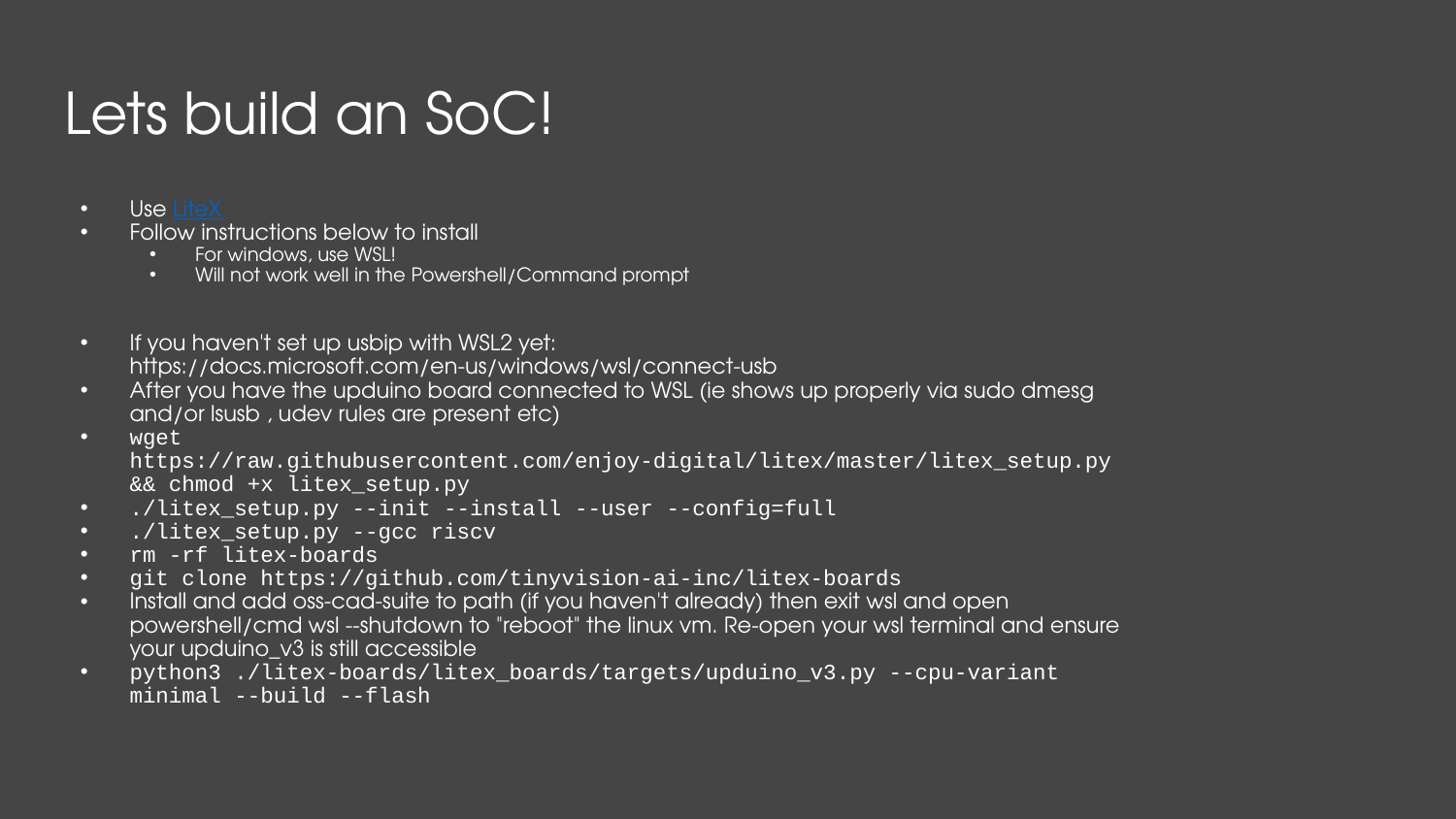

# Lets build an SoC!
Use LiteX
Follow instructions below to install
For windows, use WSL!
Will not work well in the Powershell/Command prompt

If you haven't set up usbip with WSL2 yet: https://docs.microsoft.com/en-us/windows/wsl/connect-usb
After you have the upduino board connected to WSL (ie shows up properly via sudo dmesg and/or lsusb , udev rules are present etc)
wget https://raw.githubusercontent.com/enjoy-digital/litex/master/litex_setup.py && chmod +x litex_setup.py
./litex_setup.py --init --install --user --config=full
./litex_setup.py --gcc riscv
rm -rf litex-boards
git clone https://github.com/tinyvision-ai-inc/litex-boards
Install and add oss-cad-suite to path (if you haven't already) then exit wsl and open powershell/cmd wsl --shutdown to "reboot" the linux vm. Re-open your wsl terminal and ensure your upduino_v3 is still accessible
python3 ./litex-boards/litex_boards/targets/upduino_v3.py --cpu-variant minimal --build --flash